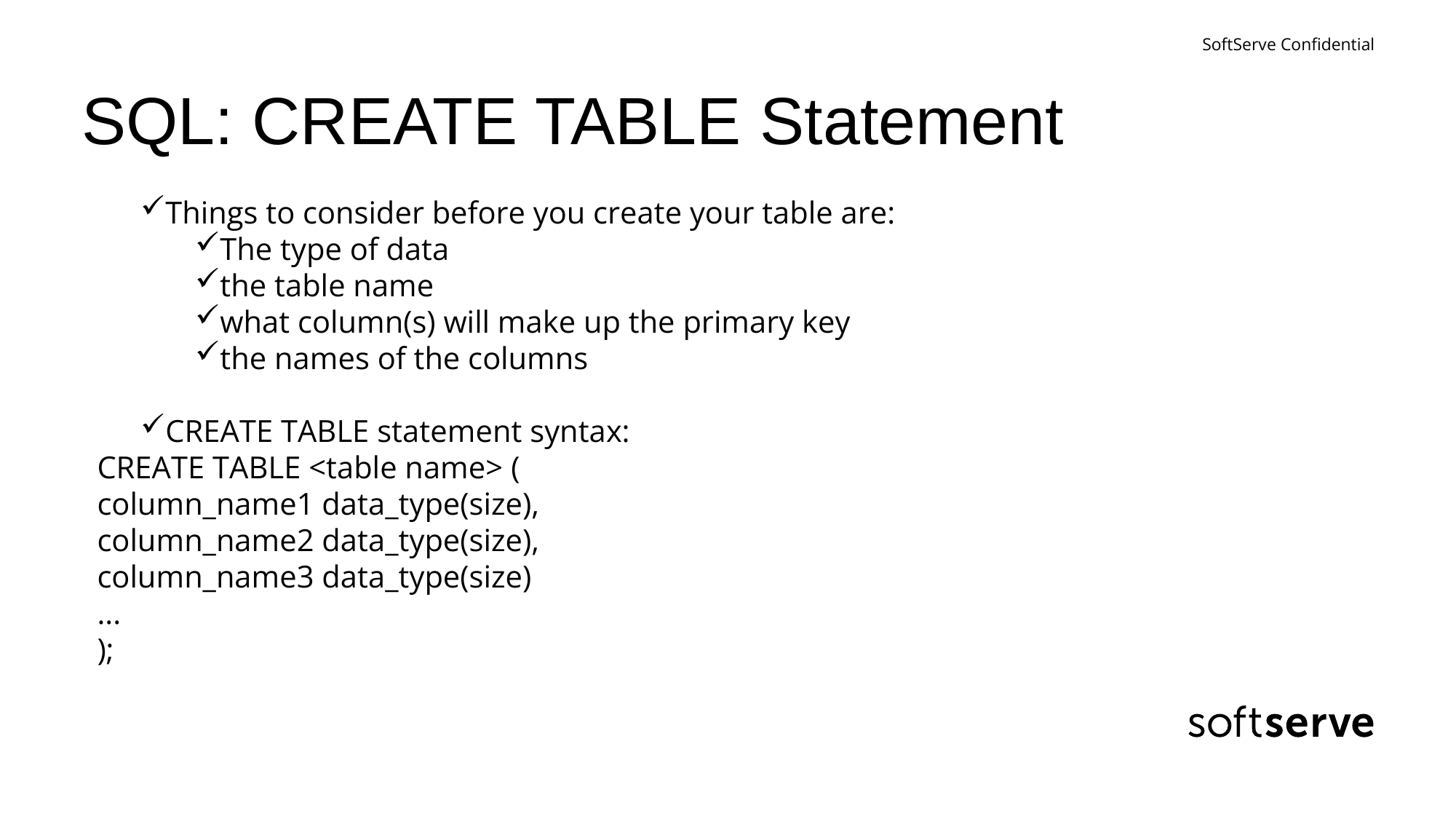

# SQL: CREATE TABLE Statement
Things to consider before you create your table are:
The type of data
the table name
what column(s) will make up the primary key
the names of the columns

CREATE TABLE statement syntax:
CREATE TABLE <table name> (
column_name1 data_type(size),
column_name2 data_type(size),
column_name3 data_type(size)
...
);